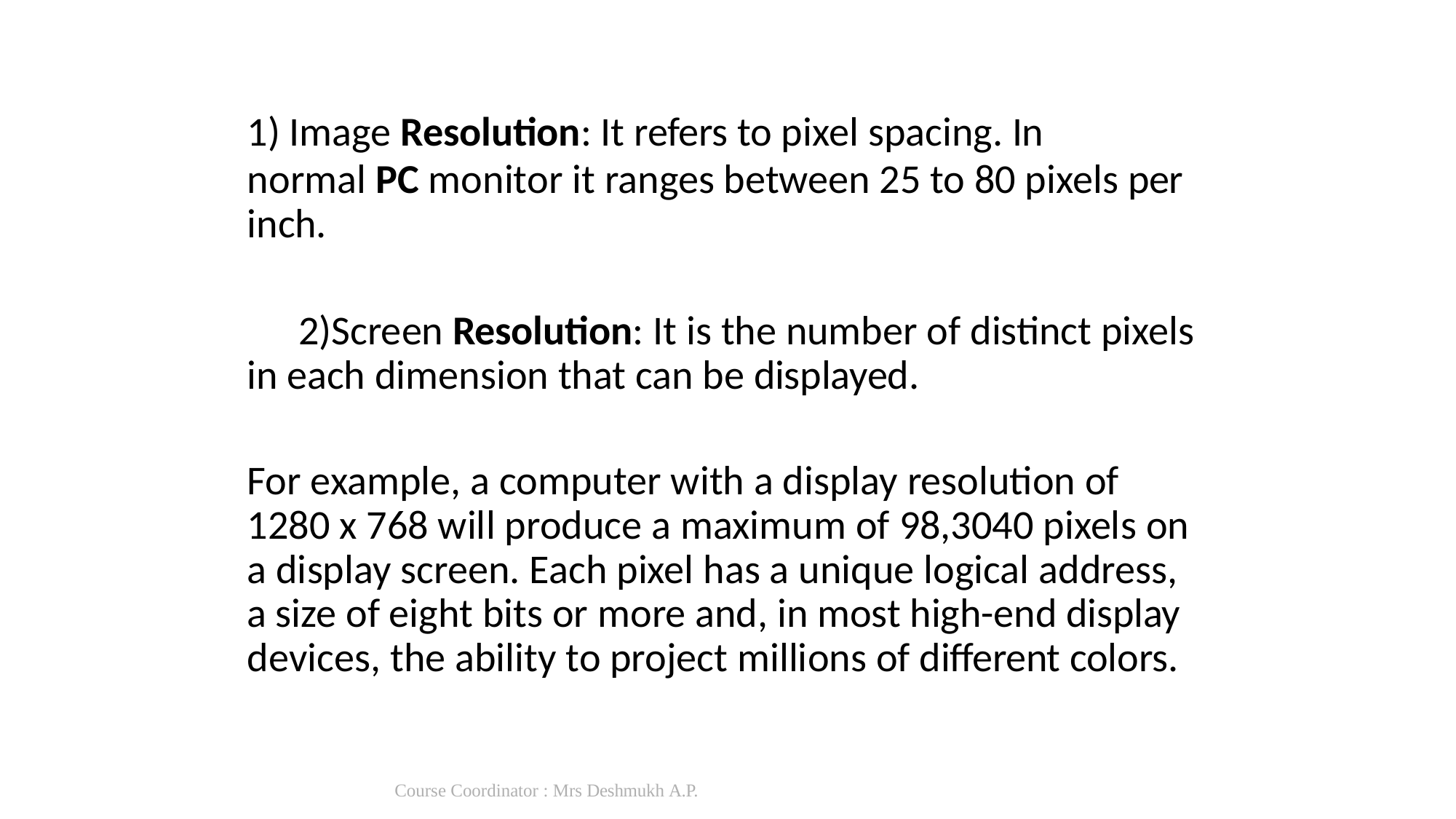

Image Resolution: It refers to pixel spacing. In
normal PC monitor it ranges between 25 to 80 pixels per inch.

Screen Resolution: It is the number of distinct pixels in each dimension that can be displayed.

For example, a computer with a display resolution of 1280 x 768 will produce a maximum of 98,3040 pixels on a display screen. Each pixel has a unique logical address, a size of eight bits or more and, in most high-end display devices, the ability to project millions of different colors.
Course Coordinator : Mrs Deshmukh A.P.